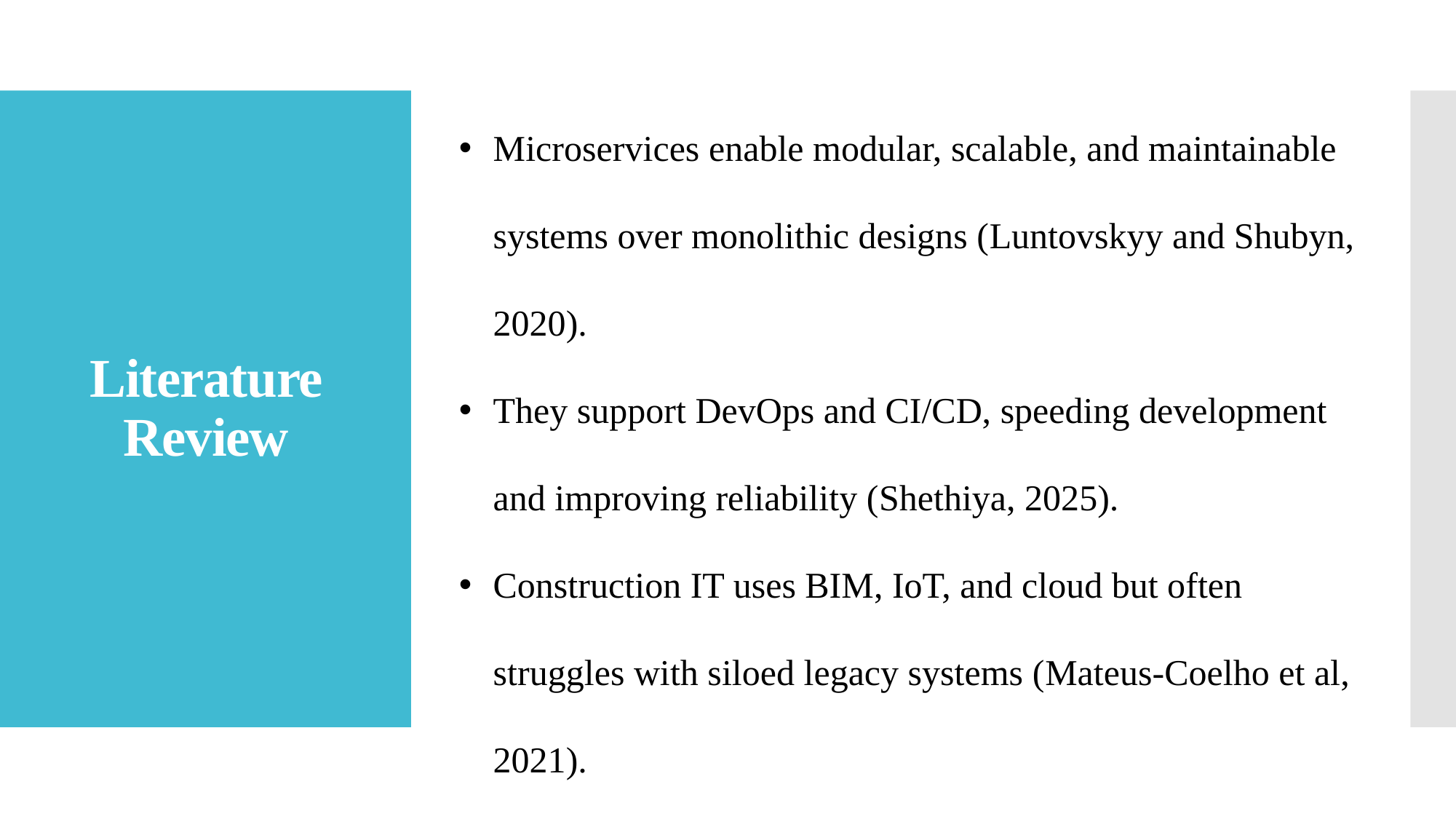

Microservices enable modular, scalable, and maintainable systems over monolithic designs (Luntovskyy and Shubyn, 2020).
They support DevOps and CI/CD, speeding development and improving reliability (Shethiya, 2025).
Construction IT uses BIM, IoT, and cloud but often struggles with siloed legacy systems (Mateus-Coelho et al, 2021).
# Literature Review